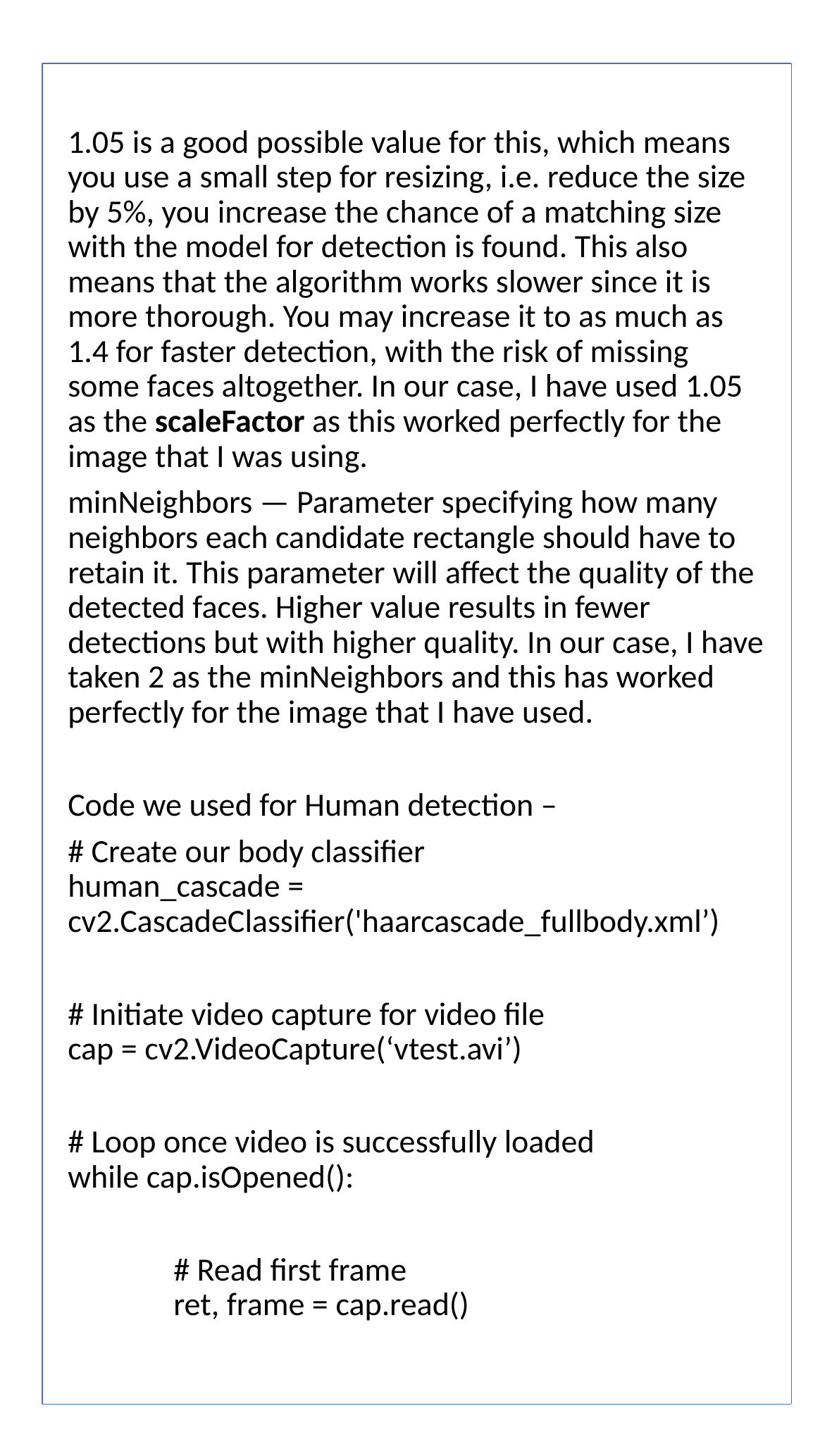

1.05 is a good possible value for this, which means you use a small step for resizing, i.e. reduce the size by 5%, you increase the chance of a matching size with the model for detection is found. This also means that the algorithm works slower since it is more thorough. You may increase it to as much as 1.4 for faster detection, with the risk of missing some faces altogether. In our case, I have used 1.05 as the scaleFactor as this worked perfectly for the image that I was using.
minNeighbors — Parameter specifying how many neighbors each candidate rectangle should have to retain it. This parameter will affect the quality of the detected faces. Higher value results in fewer detections but with higher quality. In our case, I have taken 2 as the minNeighbors and this has worked perfectly for the image that I have used.

Code we used for Human detection –
# Create our body classifier human_cascade = cv2.CascadeClassifier('haarcascade_fullbody.xml’)

# Initiate video capture for video file cap = cv2.VideoCapture(‘vtest.avi’)

# Loop once video is successfully loaded while cap.isOpened():

	# Read first frame
	ret, frame = cap.read()